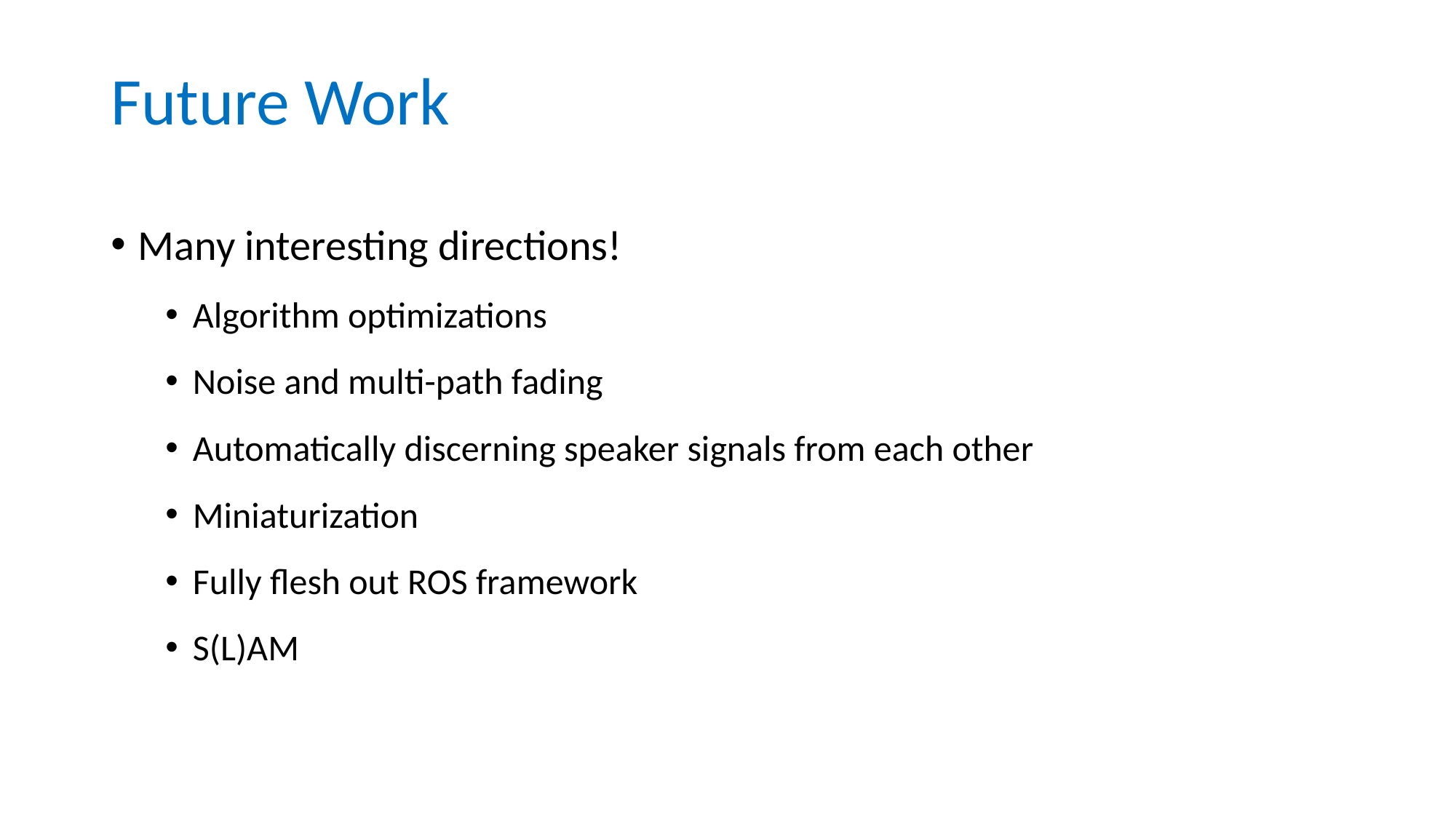

# Future Work
Many interesting directions!
Algorithm optimizations
Noise and multi-path fading
Automatically discerning speaker signals from each other
Miniaturization
Fully flesh out ROS framework
S(L)AM